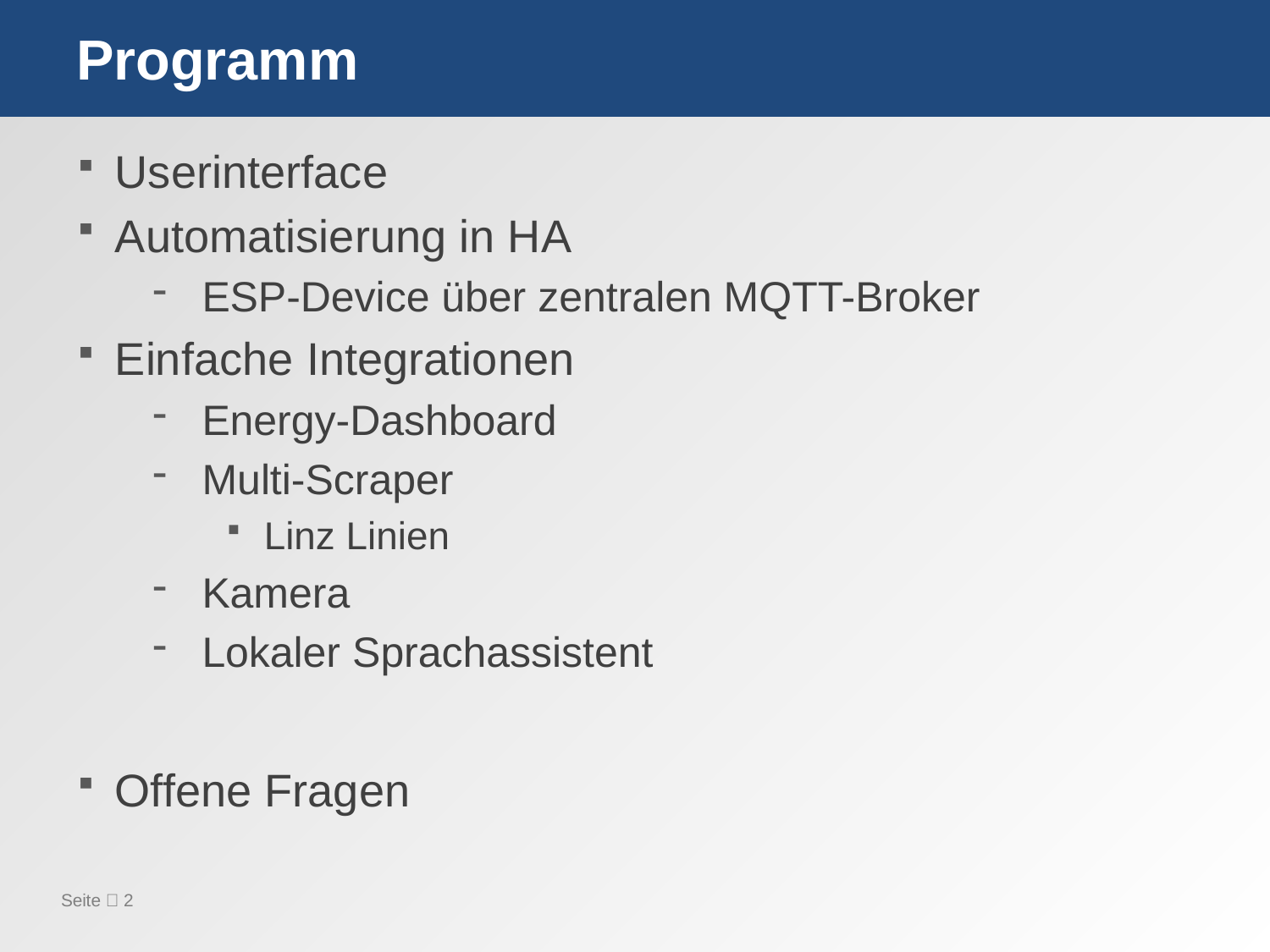

# Programm
Userinterface
Automatisierung in HA
ESP-Device über zentralen MQTT-Broker
Einfache Integrationen
Energy-Dashboard
Multi-Scraper
Linz Linien
Kamera
Lokaler Sprachassistent

Offene Fragen